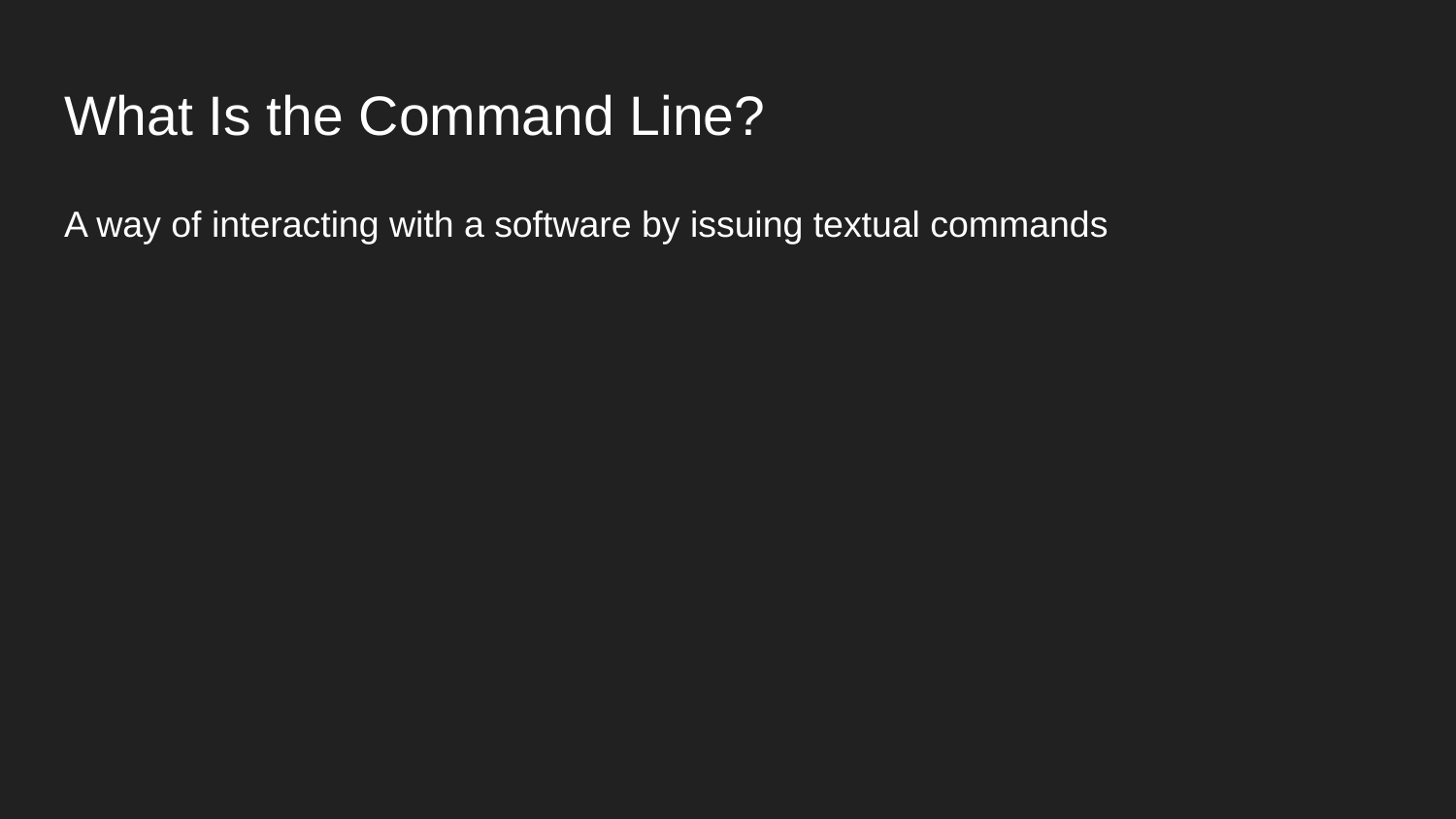

# What Is the Command Line?
A way of interacting with a software by issuing textual commands